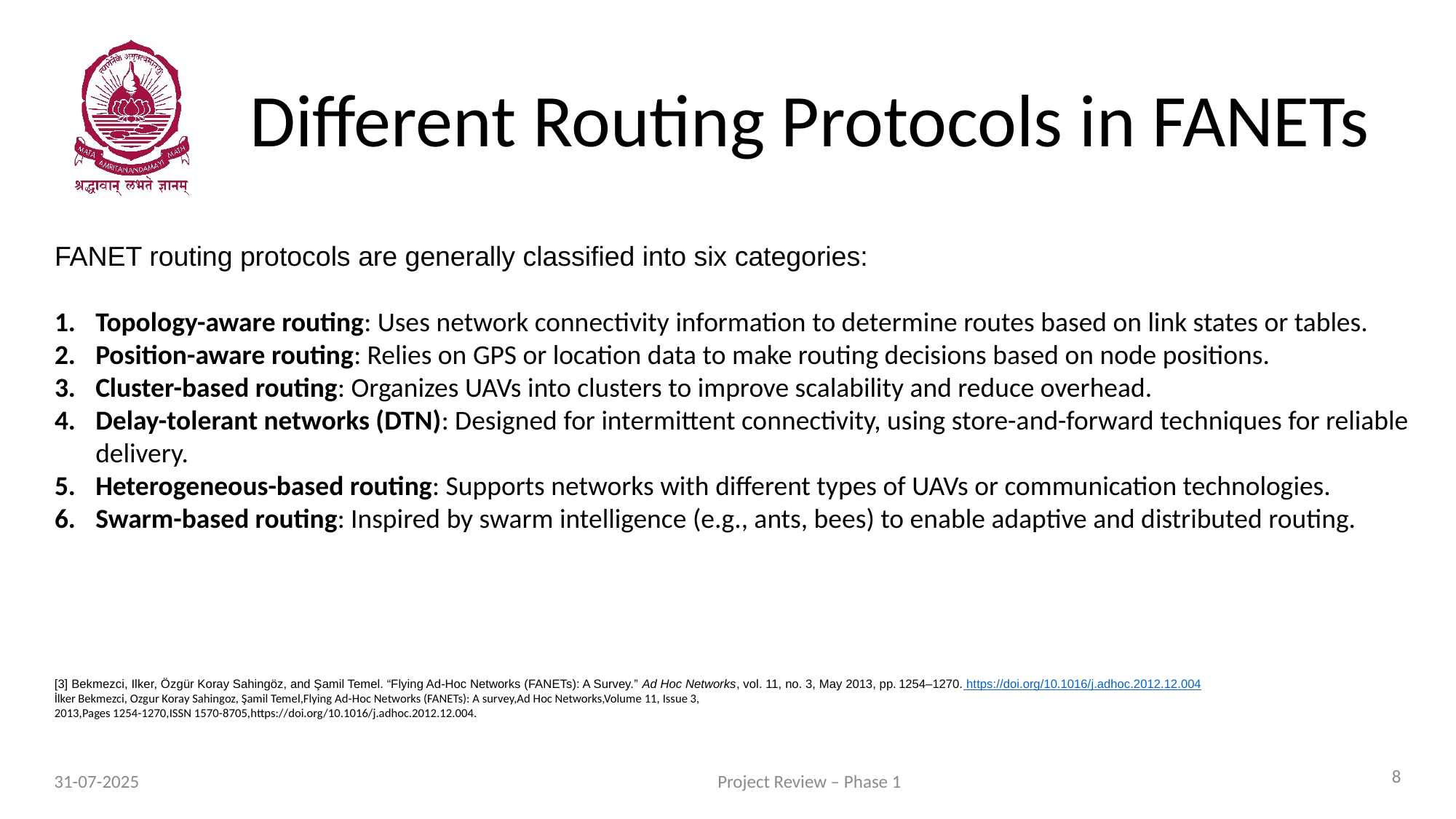

# Different Routing Protocols in FANETs
FANET routing protocols are generally classified into six categories:

Topology-aware routing: Uses network connectivity information to determine routes based on link states or tables.
Position-aware routing: Relies on GPS or location data to make routing decisions based on node positions.
Cluster-based routing: Organizes UAVs into clusters to improve scalability and reduce overhead.
Delay-tolerant networks (DTN): Designed for intermittent connectivity, using store-and-forward techniques for reliable delivery.
Heterogeneous-based routing: Supports networks with different types of UAVs or communication technologies.
Swarm-based routing: Inspired by swarm intelligence (e.g., ants, bees) to enable adaptive and distributed routing.

[3] Bekmezci, Ilker, Öz­gür Koray Sahingöz, and Şamil Temel. “Flying Ad‑Hoc Networks (FANETs): A Survey.” Ad Hoc Networks, vol. 11, no. 3, May 2013, pp. 1254–1270. https://doi.org/10.1016/j.adhoc.2012.12.004
İlker Bekmezci, Ozgur Koray Sahingoz, Şamil Temel,Flying Ad-Hoc Networks (FANETs): A survey,Ad Hoc Networks,Volume 11, Issue 3,
2013,Pages 1254-1270,ISSN 1570-8705,https://doi.org/10.1016/j.adhoc.2012.12.004.

8
Project Review – Phase 1
31-07-2025